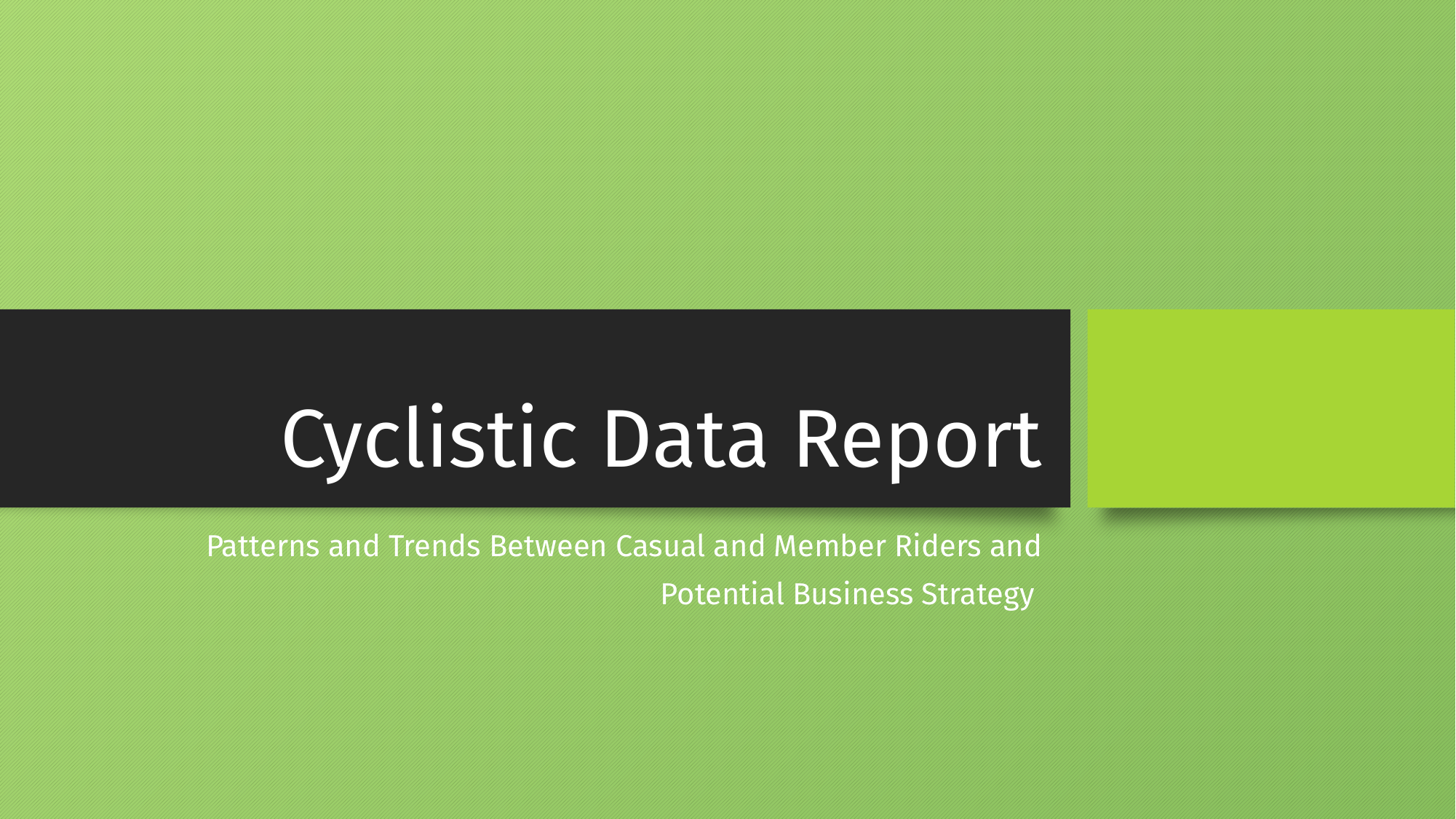

# Cyclistic Data Report
Patterns and Trends Between Casual and Member Riders and
Potential Business Strategy